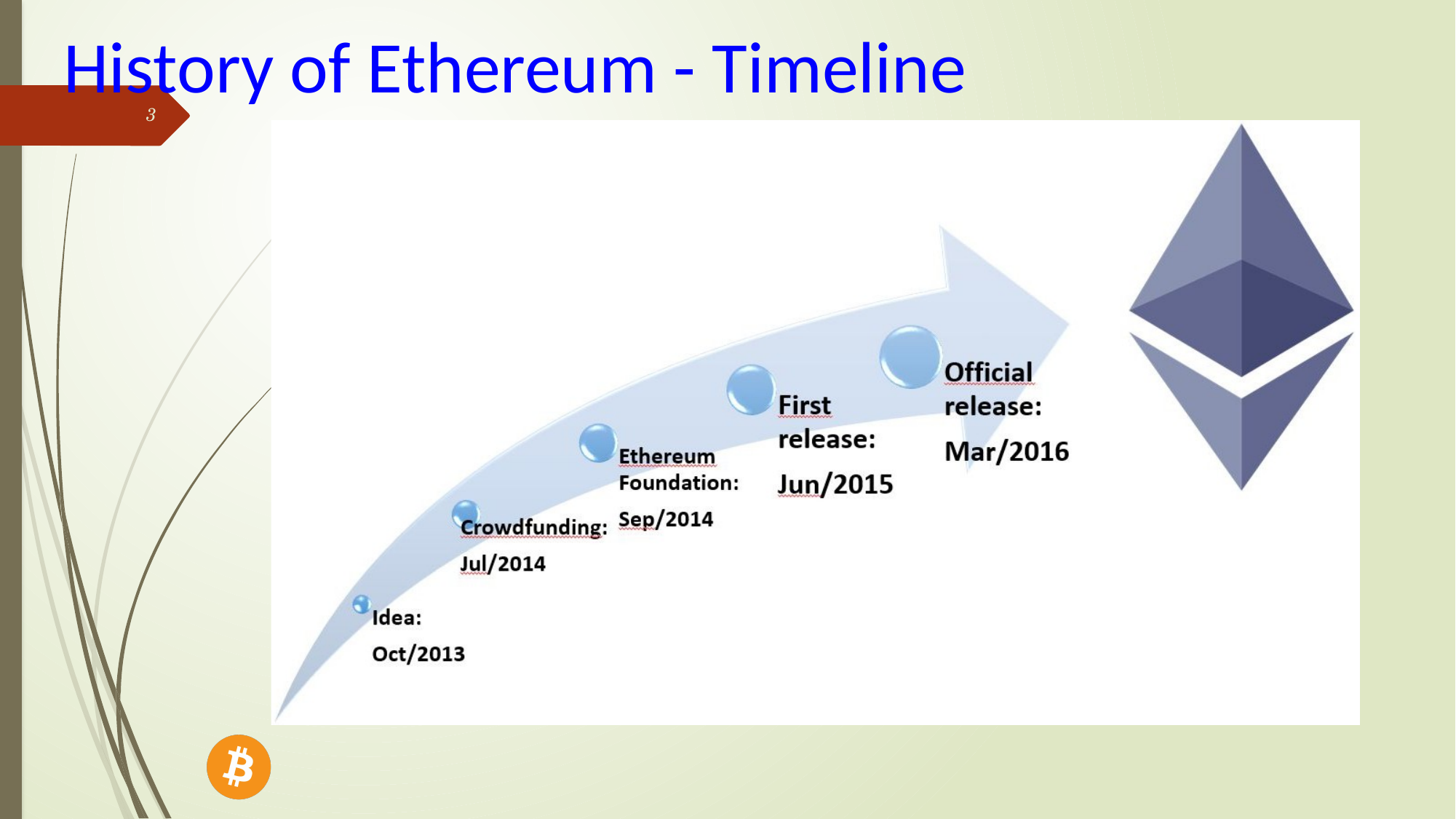

# History of Ethereum - Timeline
3